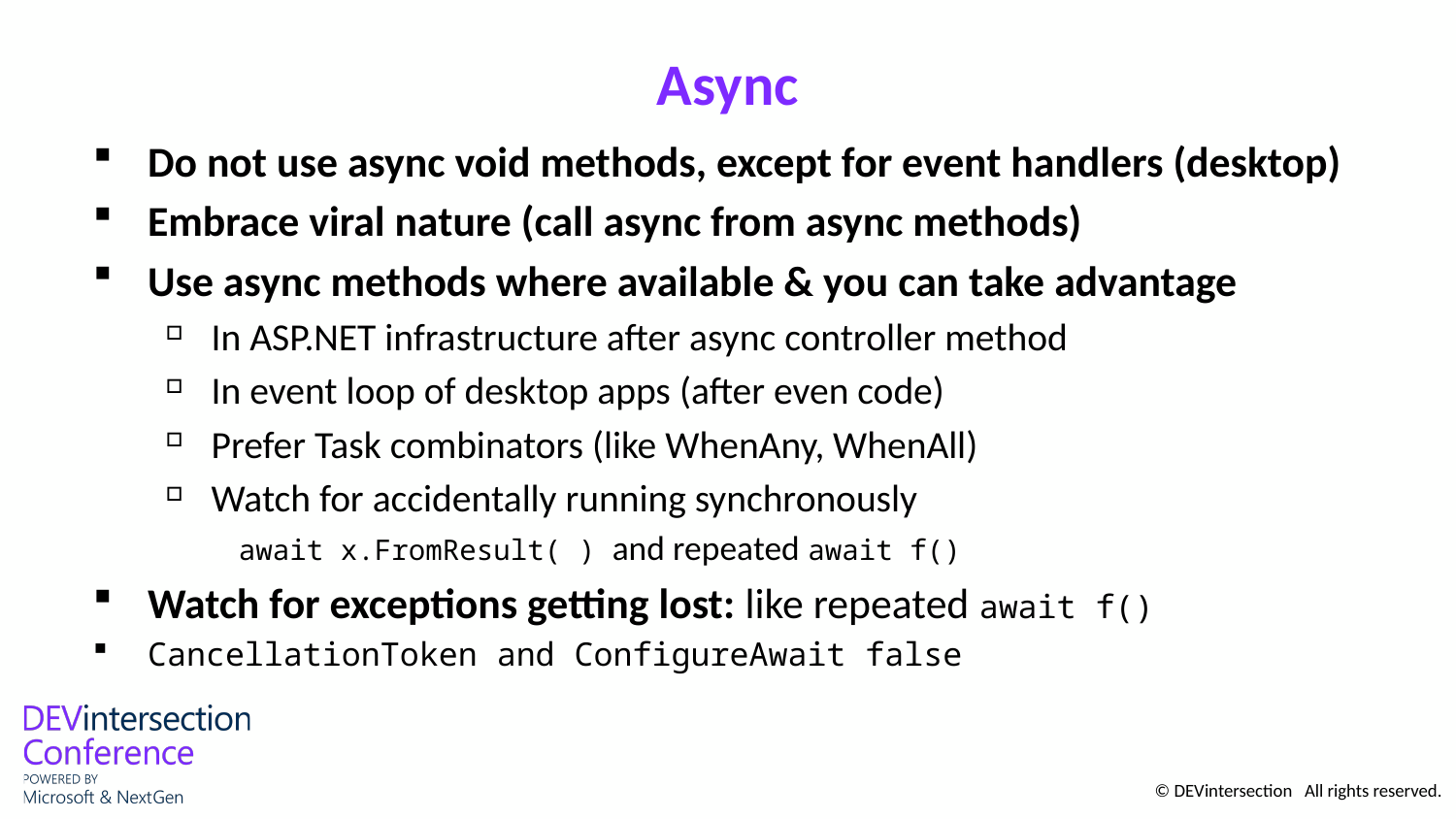

# Async
Do not use async void methods, except for event handlers (desktop)
Embrace viral nature (call async from async methods)
Use async methods where available & you can take advantage
In ASP.NET infrastructure after async controller method
In event loop of desktop apps (after even code)
Prefer Task combinators (like WhenAny, WhenAll)
Watch for accidentally running synchronously
await x.FromResult( ) and repeated await f()
Watch for exceptions getting lost: like repeated await f()
CancellationToken and ConfigureAwait false